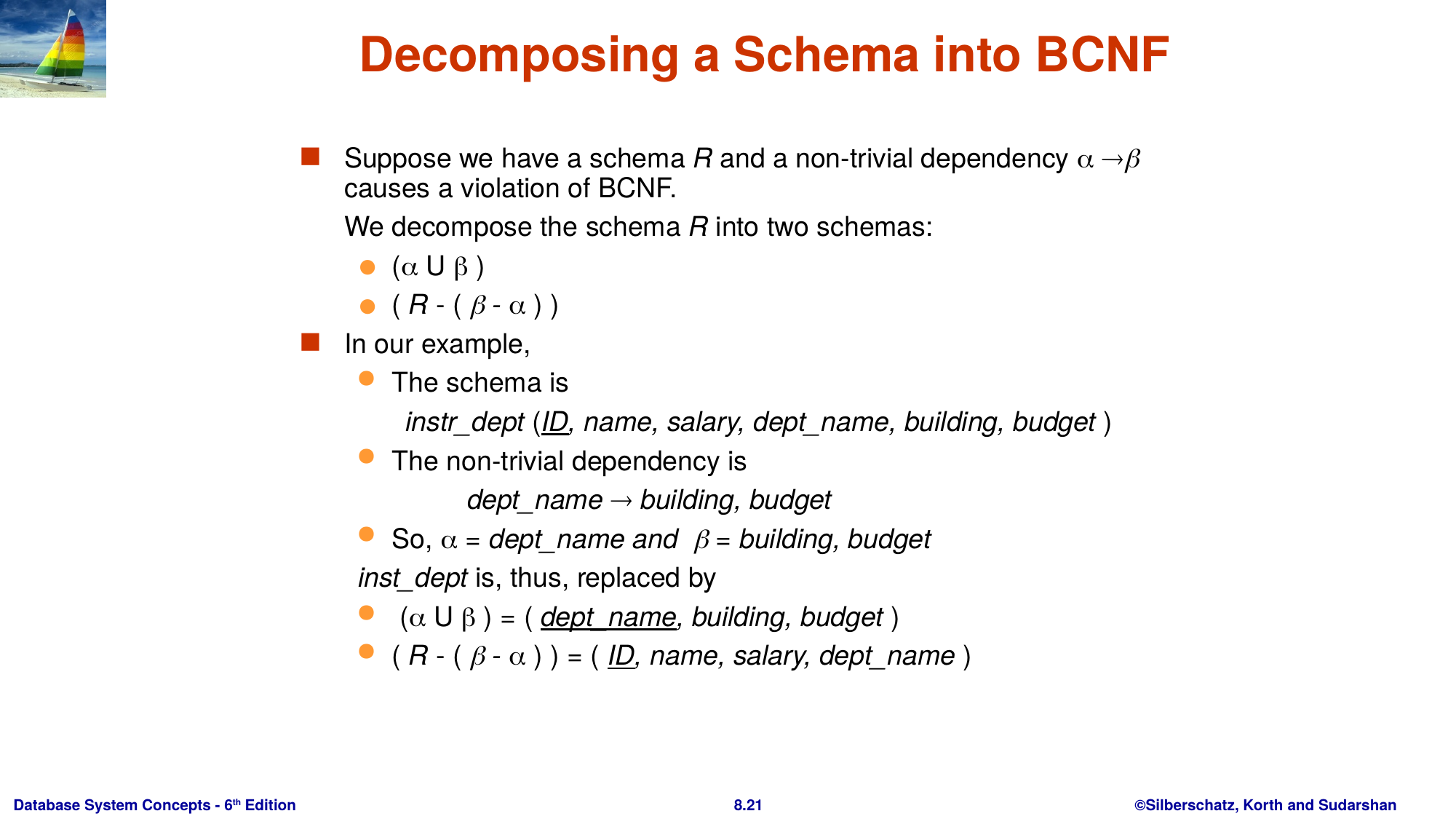

# Decomposing a Schema into BCNF
Suppose we have a schema R and a non-trivial dependency α →β  causes a violation of BCNF.
	We decompose the schema R into two schemas:
(α U β )
( R - ( β - α ) )
In our example,
The schema is
instr_dept (ID, name, salary, dept_name, building, budget )
The non-trivial dependency is
	dept_name → building, budget
So, α = dept_name and  β = building, budget
inst_dept is, thus, replaced by
 (α U β ) = ( dept_name, building, budget )
( R - ( β - α ) ) = ( ID, name, salary, dept_name )